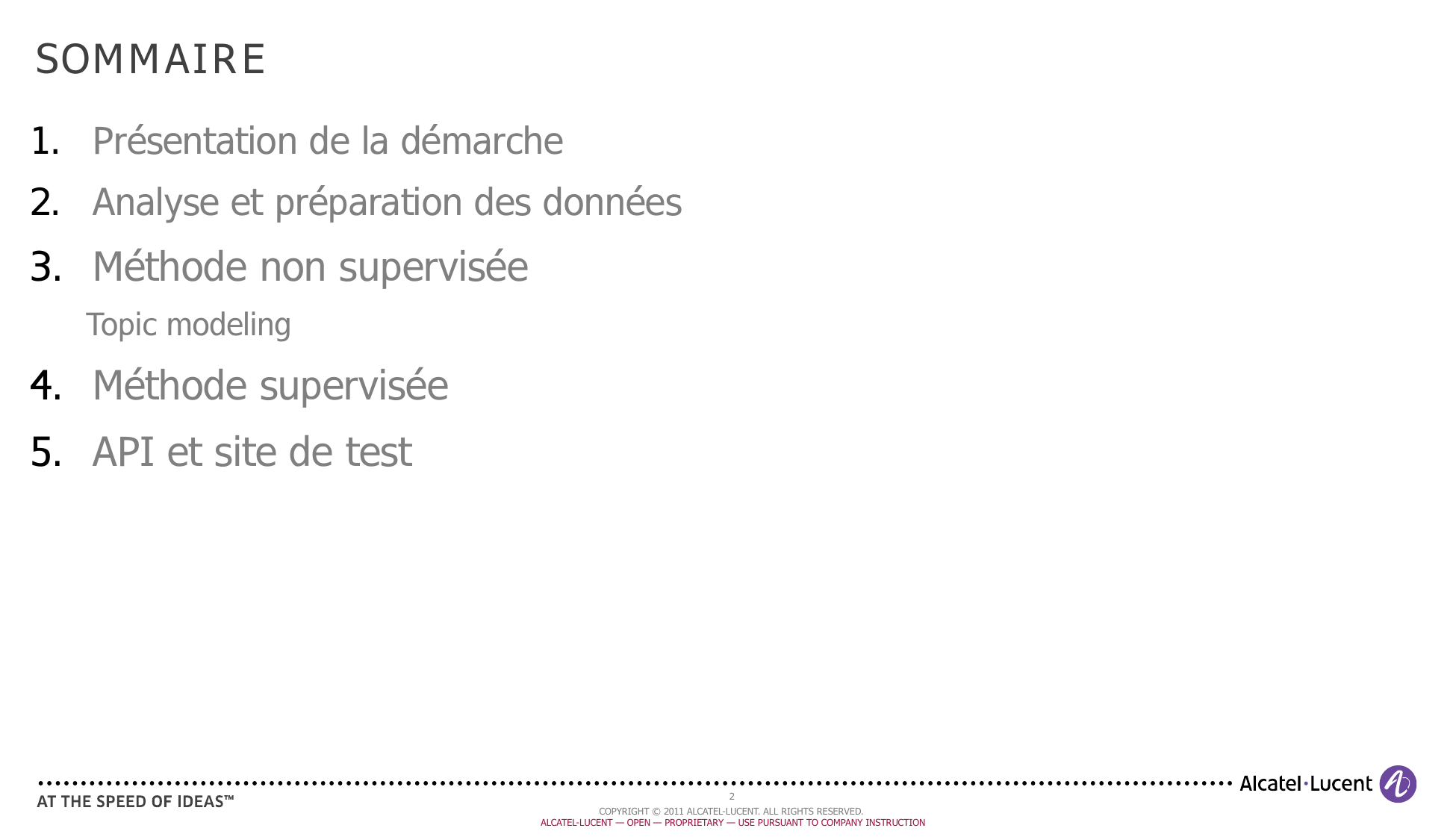

# SOMMAIRE
Présentation de la démarche
Analyse et préparation des données
Méthode non supervisée
Topic modeling
Méthode supervisée
API et site de test